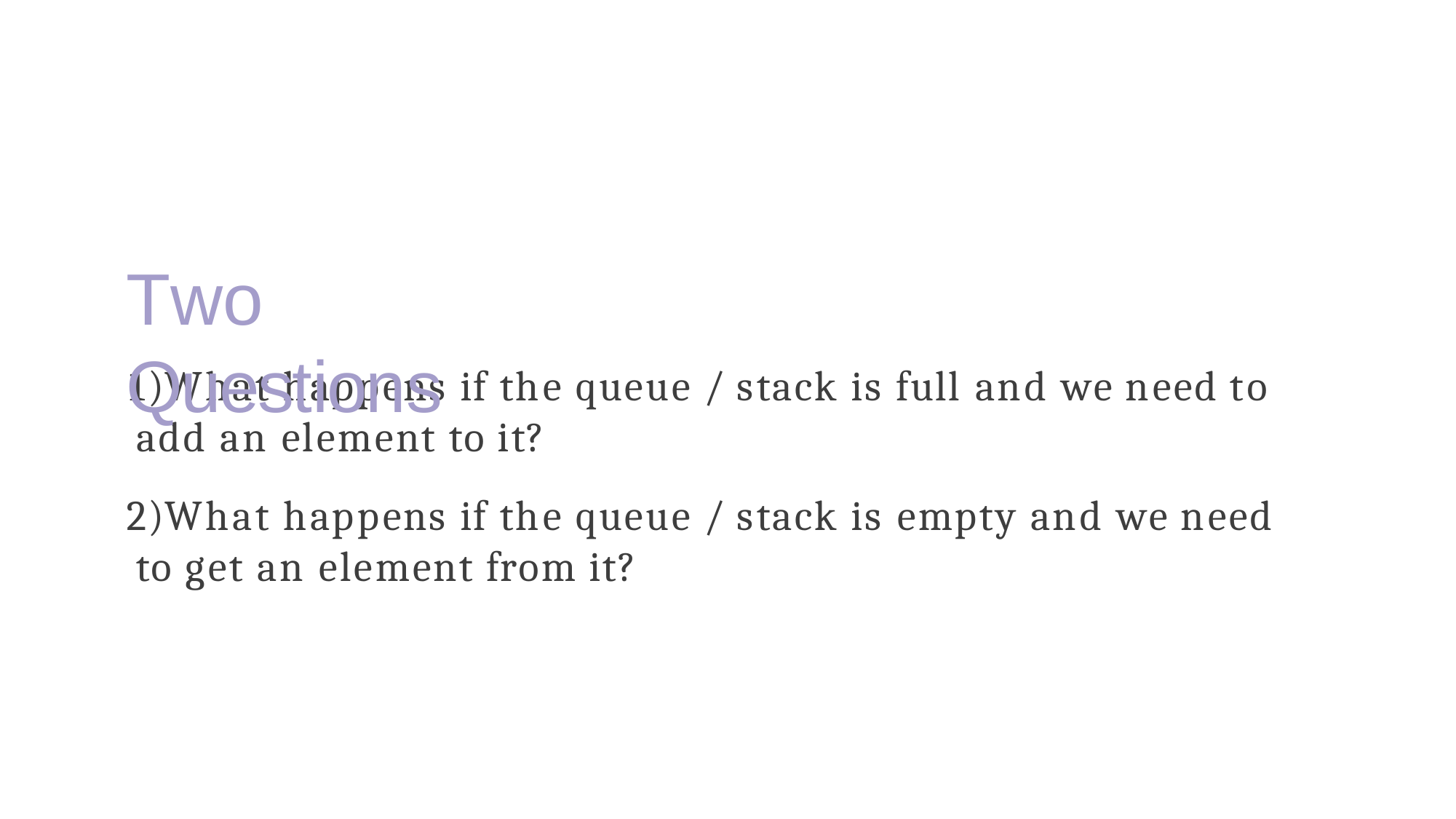

# Two Questions
What happens if the queue / stack is full and we need to  add an element to it?
What happens if the queue / stack is empty and we need  to get an element from it?
28